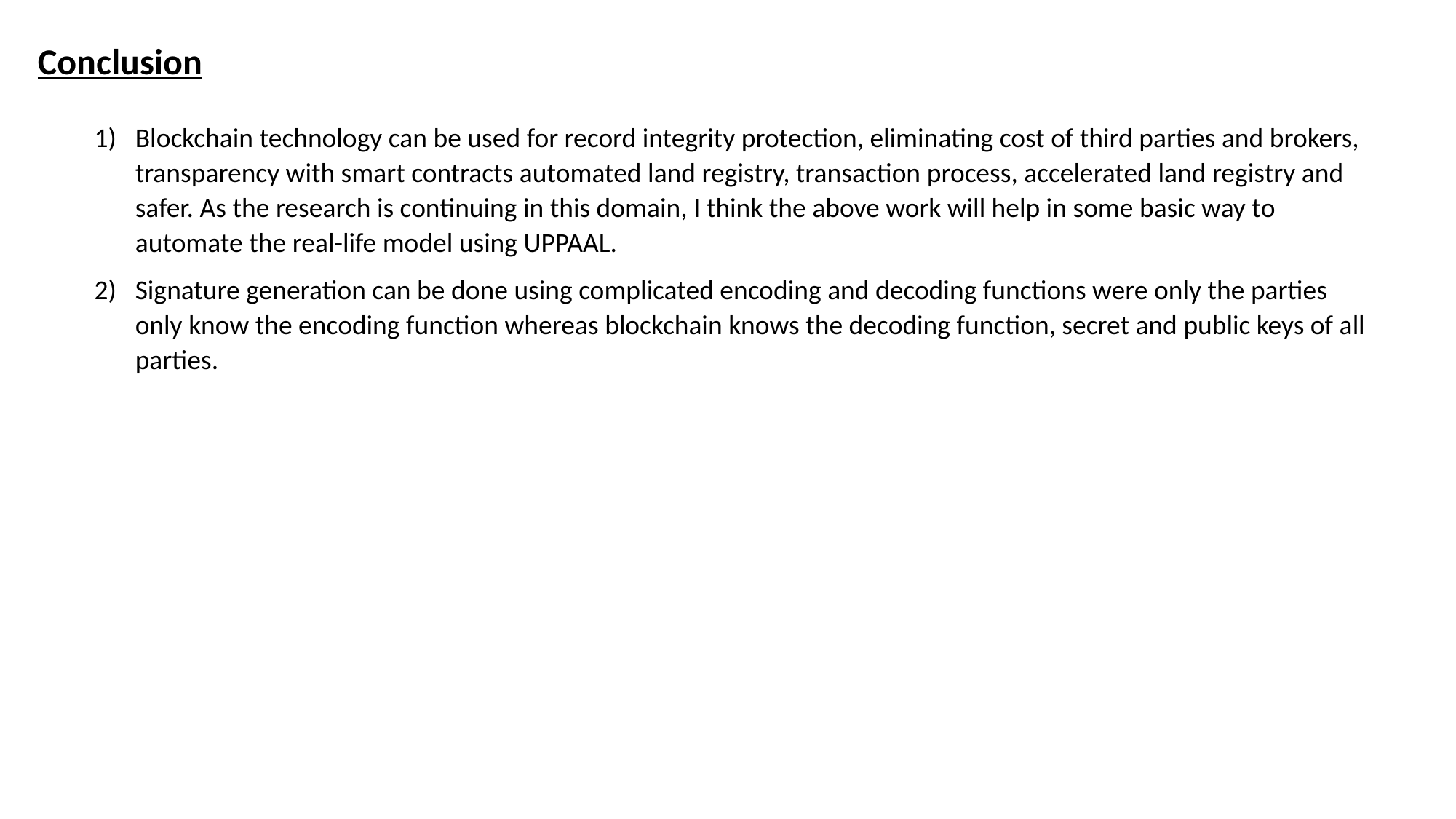

Conclusion
Blockchain technology can be used for record integrity protection, eliminating cost of third parties and brokers, transparency with smart contracts automated land registry, transaction process, accelerated land registry and safer. As the research is continuing in this domain, I think the above work will help in some basic way to automate the real-life model using UPPAAL.
Signature generation can be done using complicated encoding and decoding functions were only the parties only know the encoding function whereas blockchain knows the decoding function, secret and public keys of all parties.